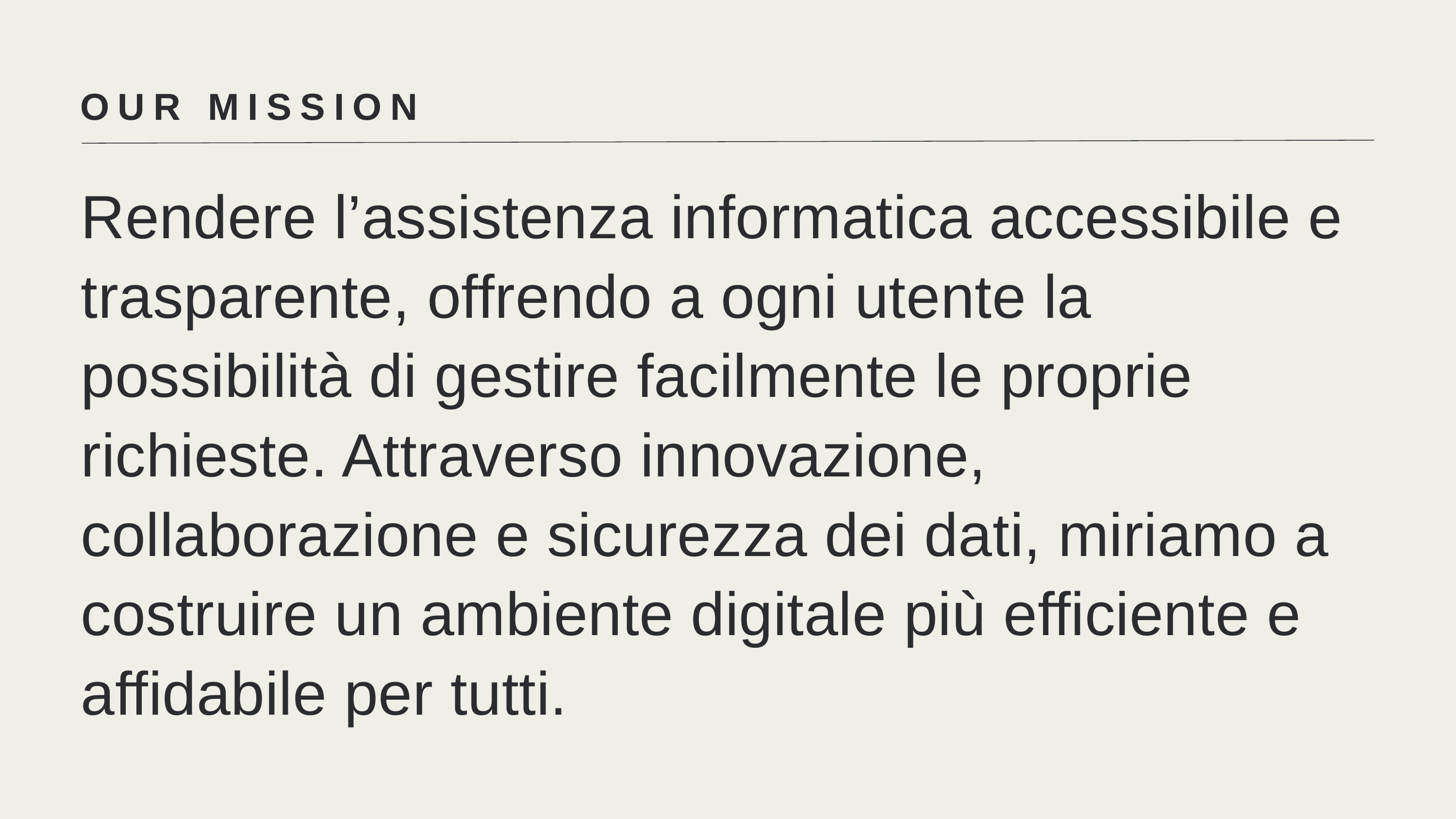

OUR MISSION

Rendere l’assistenza informatica accessibile e trasparente, offrendo a ogni utente la possibilità di gestire facilmente le proprie richieste. Attraverso innovazione, collaborazione e sicurezza dei dati, miriamo a costruire un ambiente digitale più efficiente e affidabile per tutti.